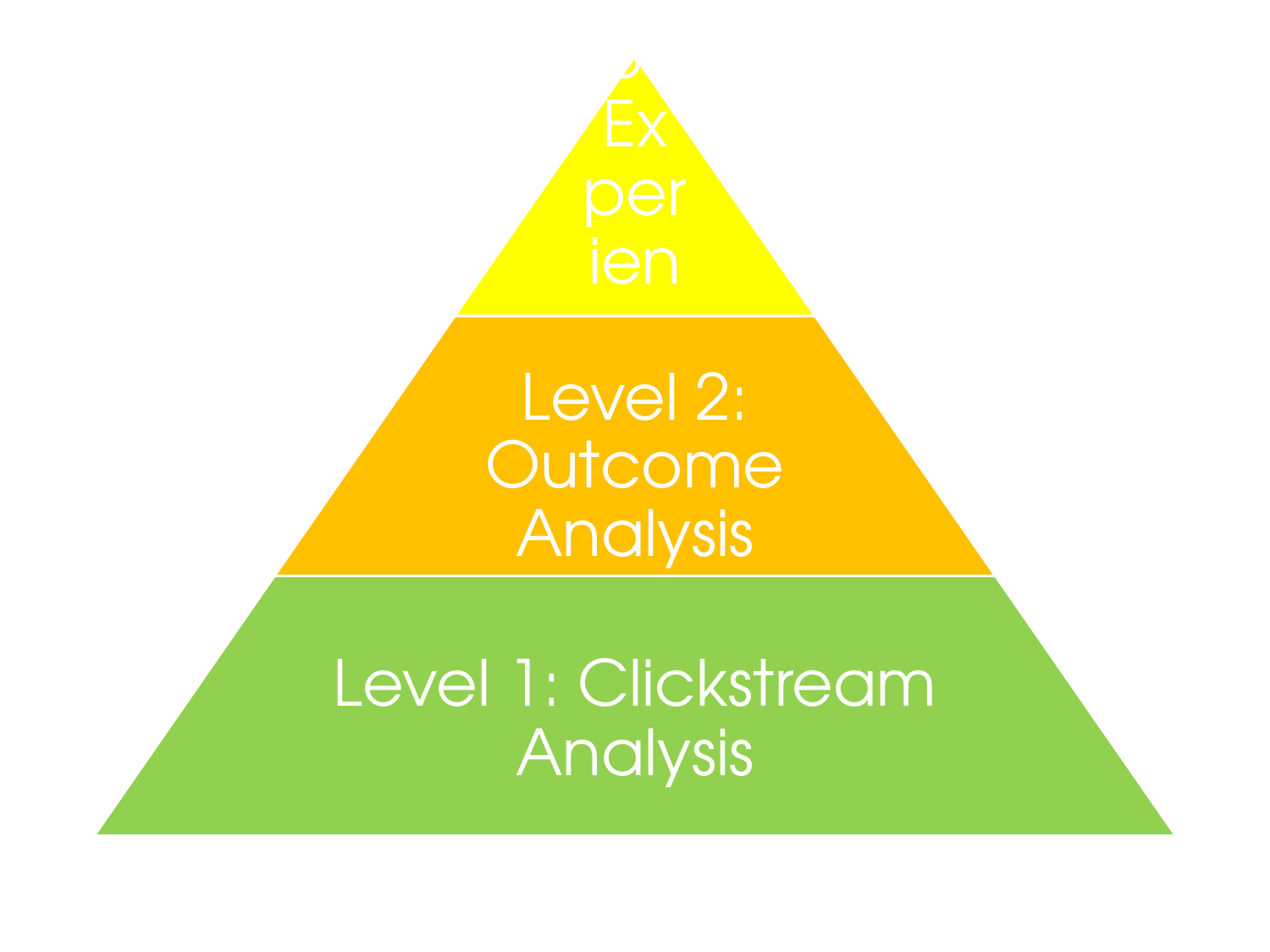

28
Level 3: Experience Analysis
Level 2: Outcome Analysis
Level 1: Clickstream Analysis
ST2315 WMA